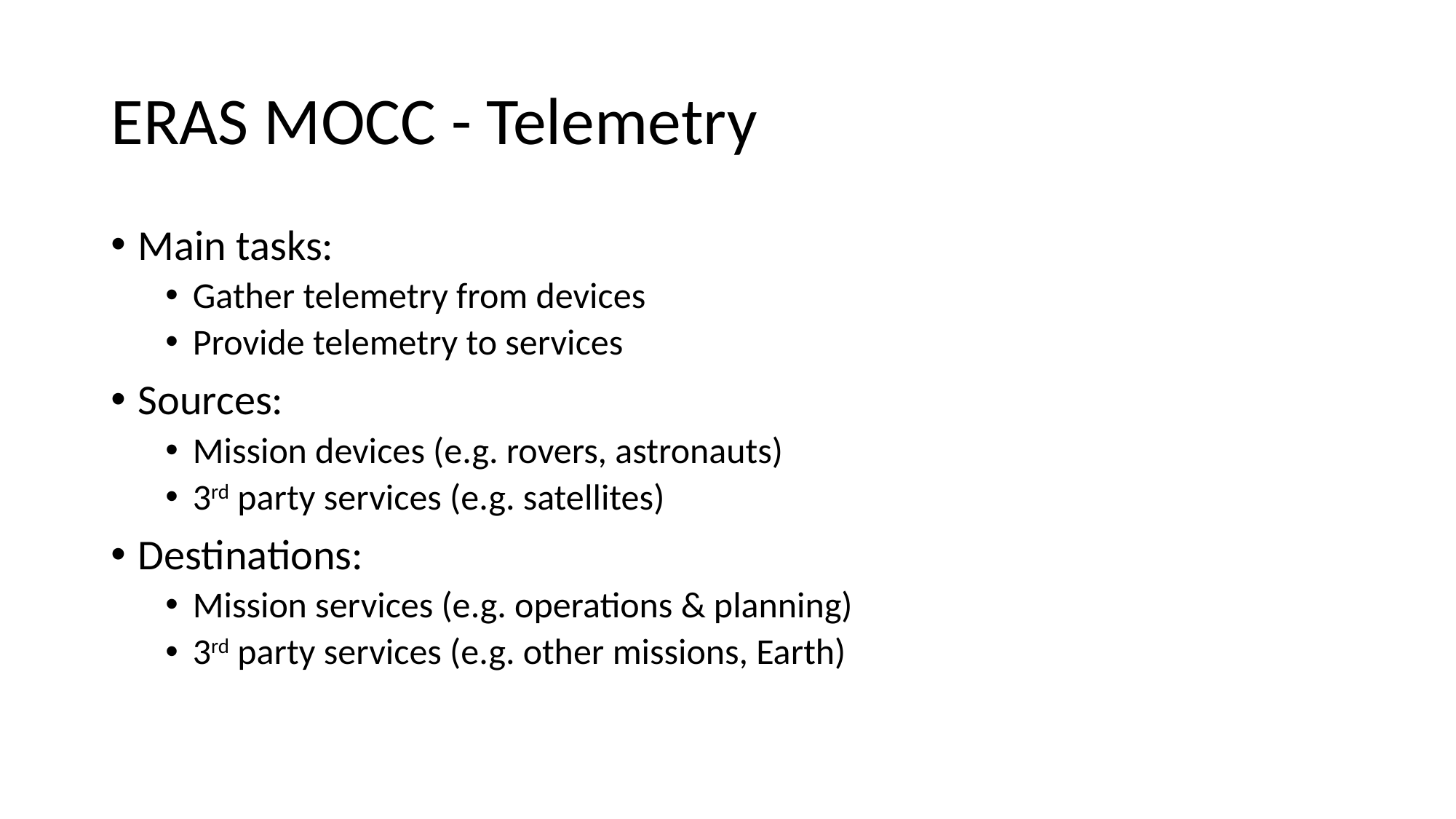

# ERAS MOCC - Telemetry
Main tasks:
Gather telemetry from devices
Provide telemetry to services
Sources:
Mission devices (e.g. rovers, astronauts)
3rd party services (e.g. satellites)
Destinations:
Mission services (e.g. operations & planning)
3rd party services (e.g. other missions, Earth)